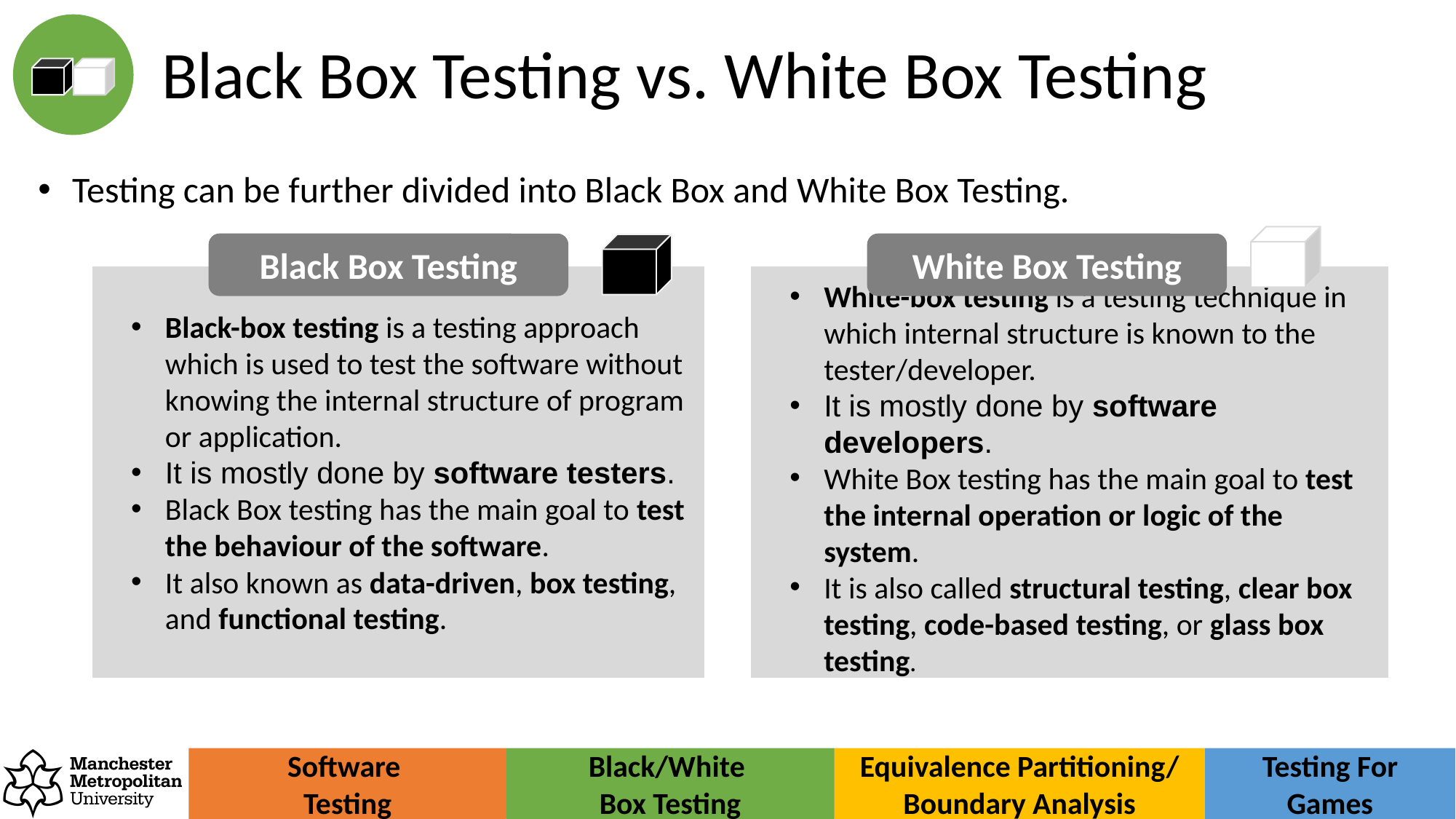

# Black Box Testing vs. White Box Testing

Testing can be further divided into Black Box and White Box Testing.

Black Box Testing

White Box Testing
Black-box testing is a testing approach which is used to test the software without knowing the internal structure of program or application.
It is mostly done by software testers.
Black Box testing has the main goal to test the behaviour of the software.
It also known as data-driven, box testing, and functional testing.

White-box testing is a testing technique in which internal structure is known to the tester/developer.
It is mostly done by software developers.
White Box testing has the main goal to test the internal operation or logic of the system.
It is also called structural testing, clear box testing, code-based testing, or glass box testing.

Equivalence Partitioning/ Boundary Analysis
Software
Testing
Testing For Games
Black/White
Box Testing